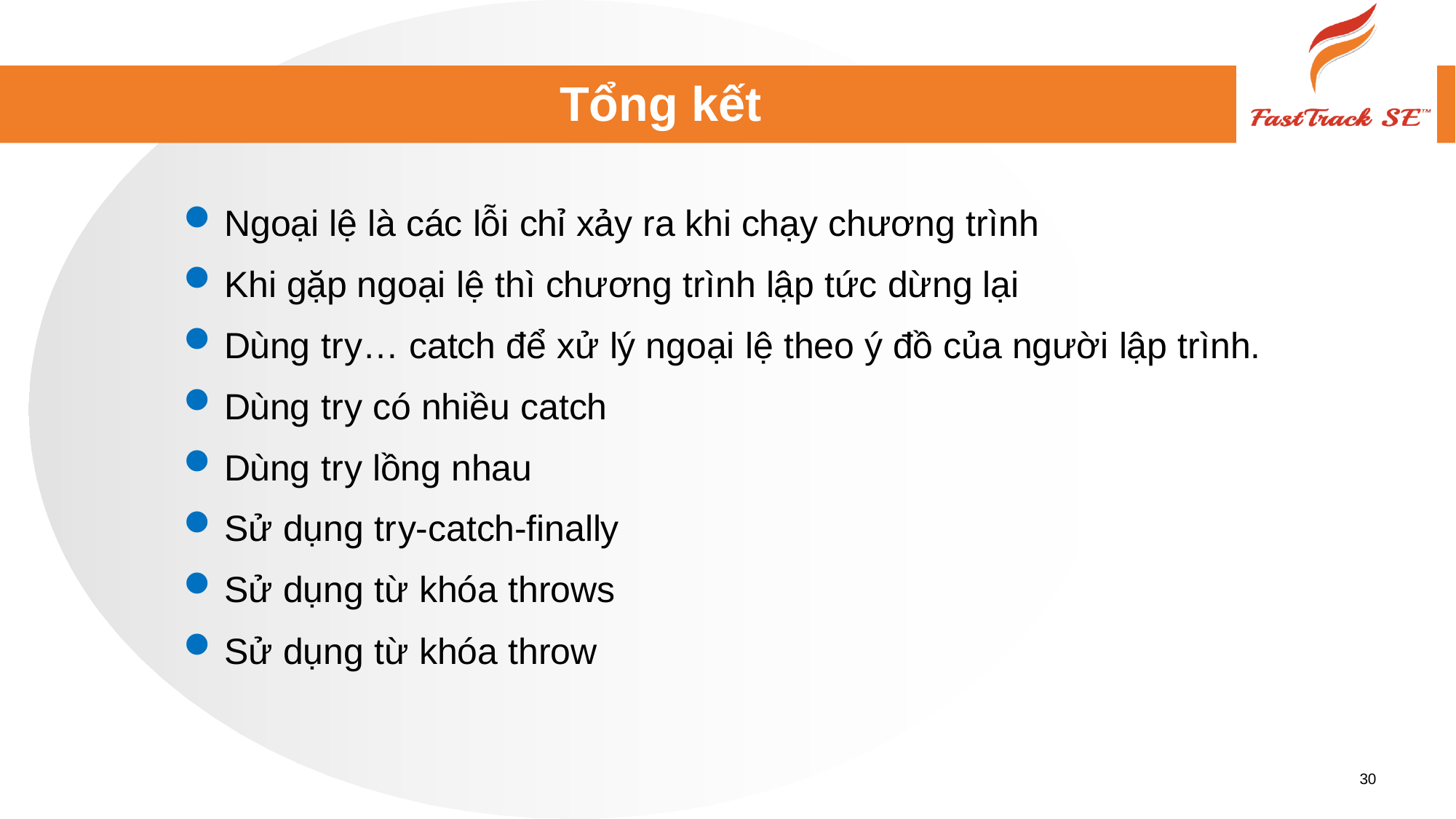

# Tổng kết
Ngoại lệ là các lỗi chỉ xảy ra khi chạy chương trình
Khi gặp ngoại lệ thì chương trình lập tức dừng lại
Dùng try… catch để xử lý ngoại lệ theo ý đồ của người lập trình.
Dùng try có nhiều catch
Dùng try lồng nhau
Sử dụng try-catch-finally
Sử dụng từ khóa throws
Sử dụng từ khóa throw
30